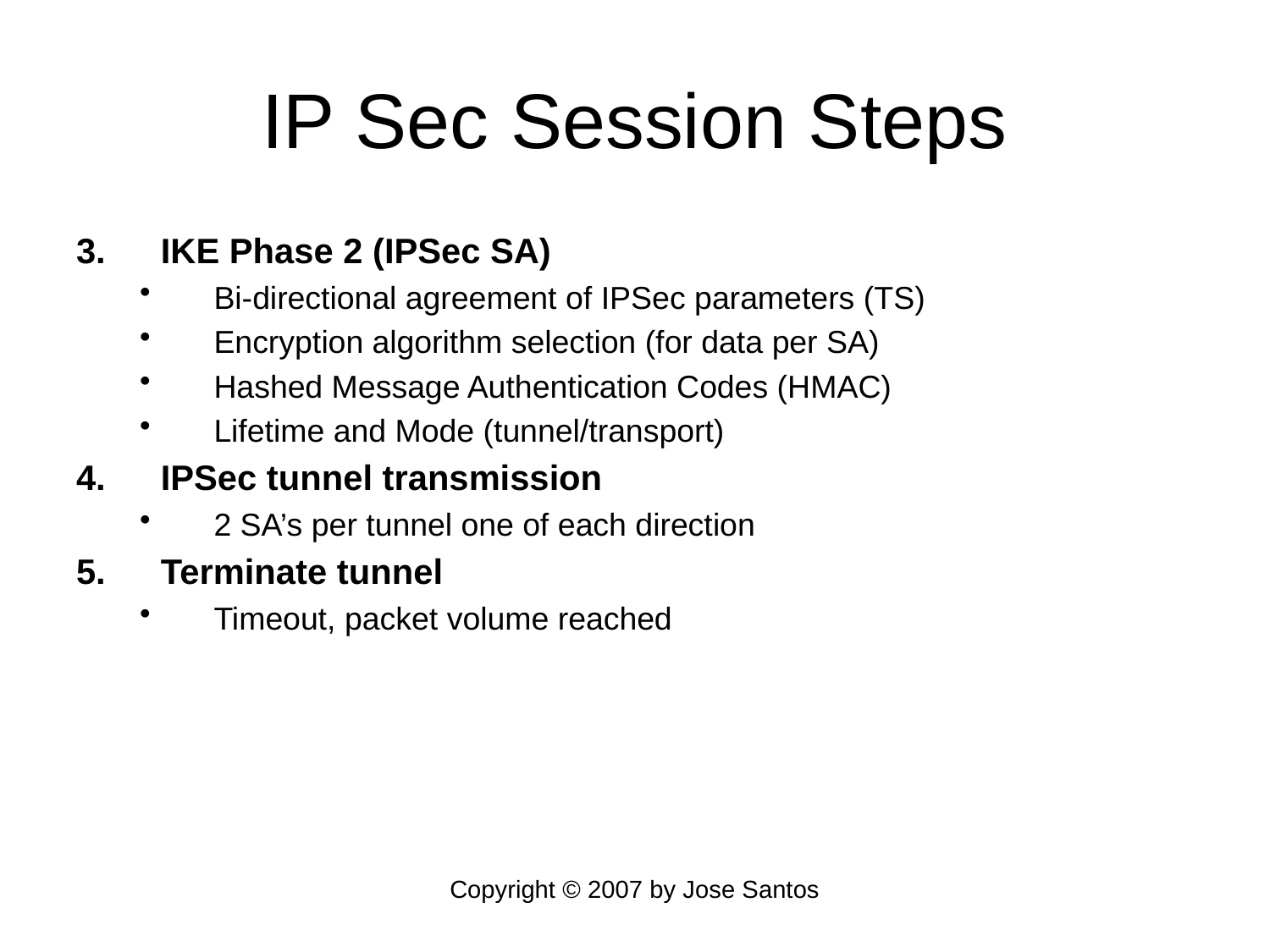

# IP Sec Session Steps
IKE Phase 2 (IPSec SA)
Bi-directional agreement of IPSec parameters (TS)
Encryption algorithm selection (for data per SA)
Hashed Message Authentication Codes (HMAC)
Lifetime and Mode (tunnel/transport)
IPSec tunnel transmission
2 SA’s per tunnel one of each direction
Terminate tunnel
Timeout, packet volume reached
Copyright © 2007 by Jose Santos